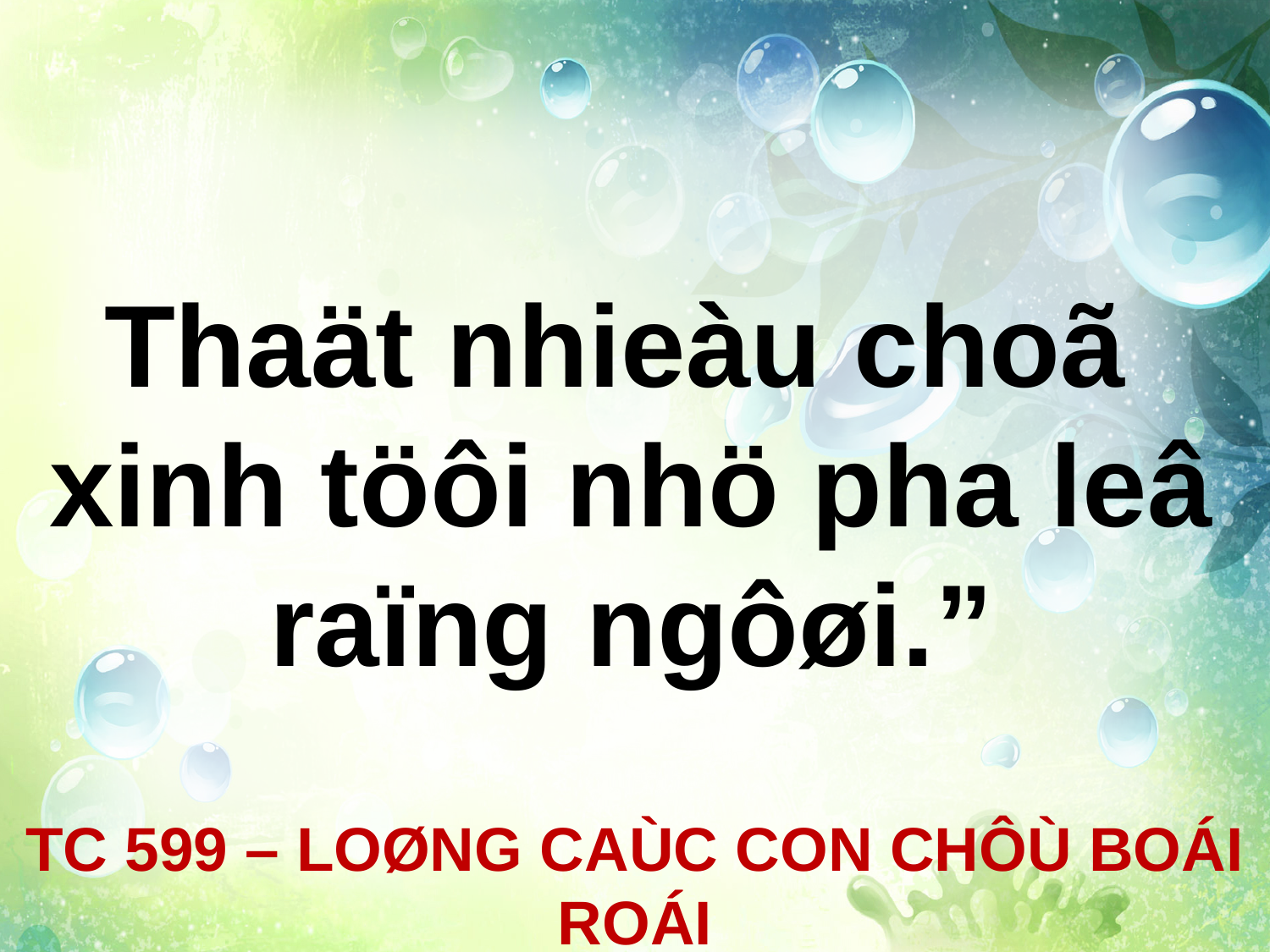

Thaät nhieàu choã
xinh töôi nhö pha leâ raïng ngôøi.”
TC 599 – LOØNG CAÙC CON CHÔÙ BOÁI ROÁI